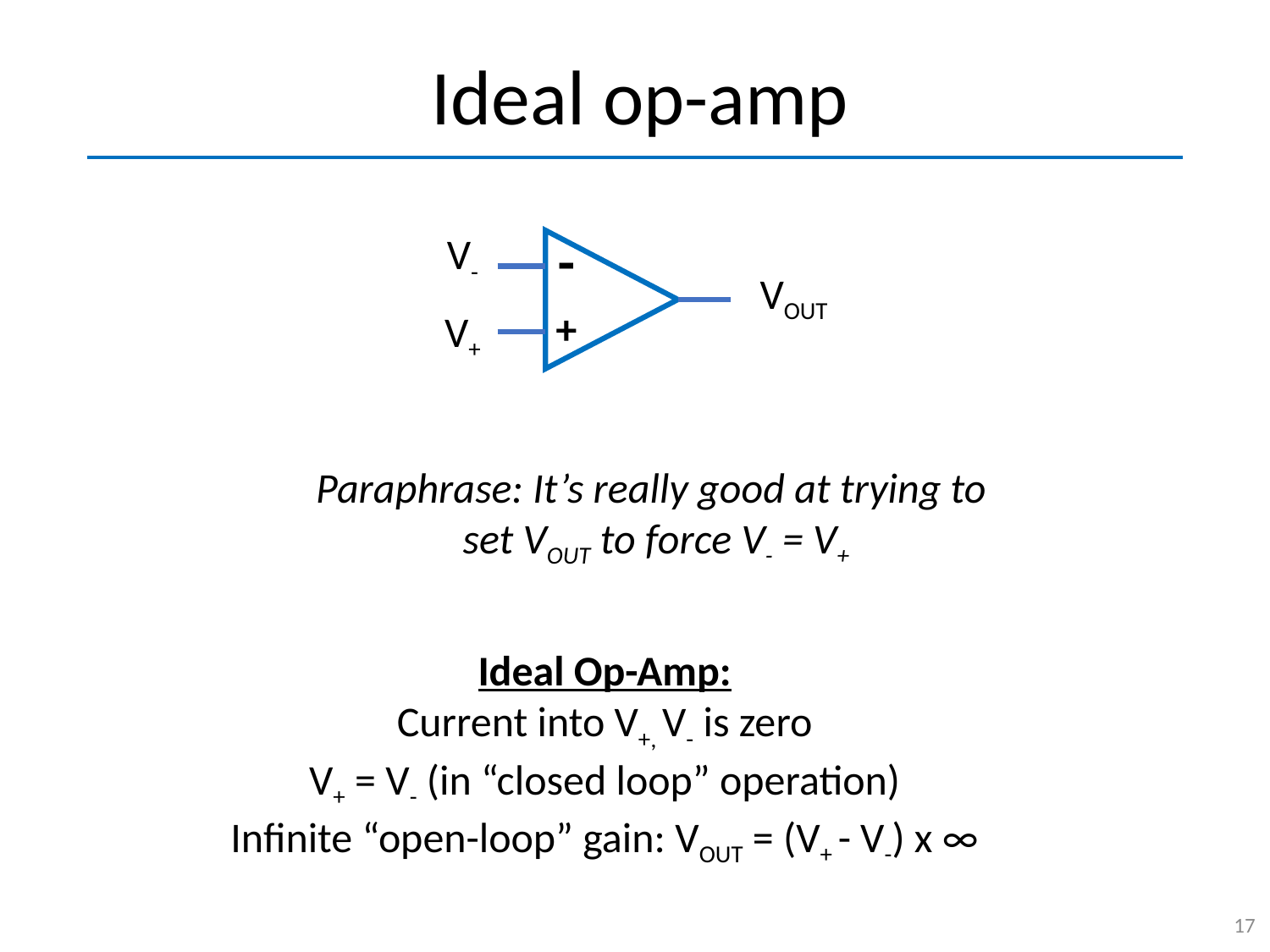

# Ideal op-amp
V-
-

+
VOUT
V+
Paraphrase: It’s really good at trying to
 set VOUT to force V- = V+
Ideal Op-Amp:
Current into V+, V- is zero
V+ = V- (in “closed loop” operation)
Infinite “open-loop” gain: VOUT = (V+ - V-) x ∞
17